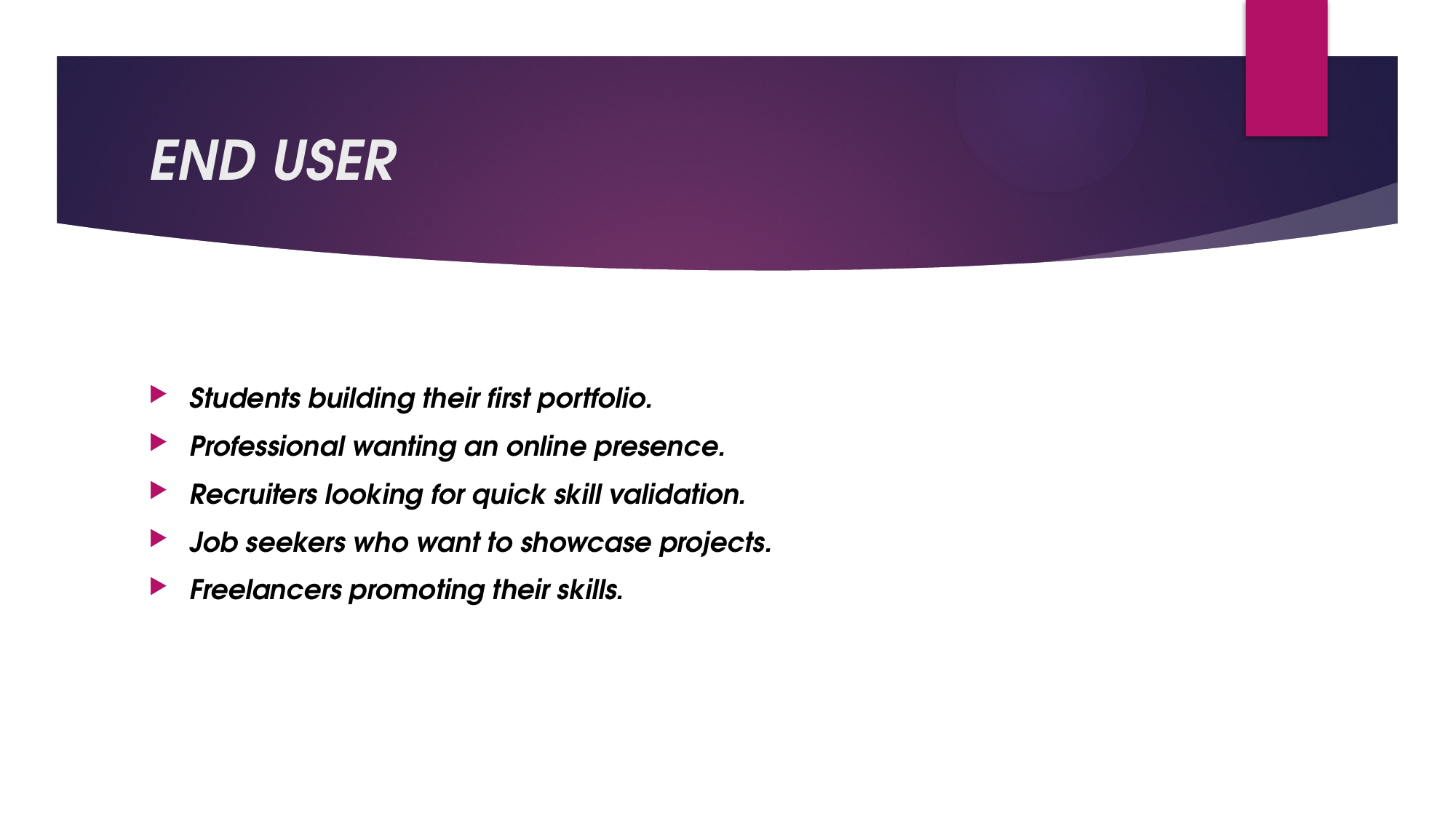

# END USER
Students building their first portfolio.
Professional wanting an online presence.
Recruiters looking for quick skill validation.
Job seekers who want to showcase projects.
Freelancers promoting their skills.